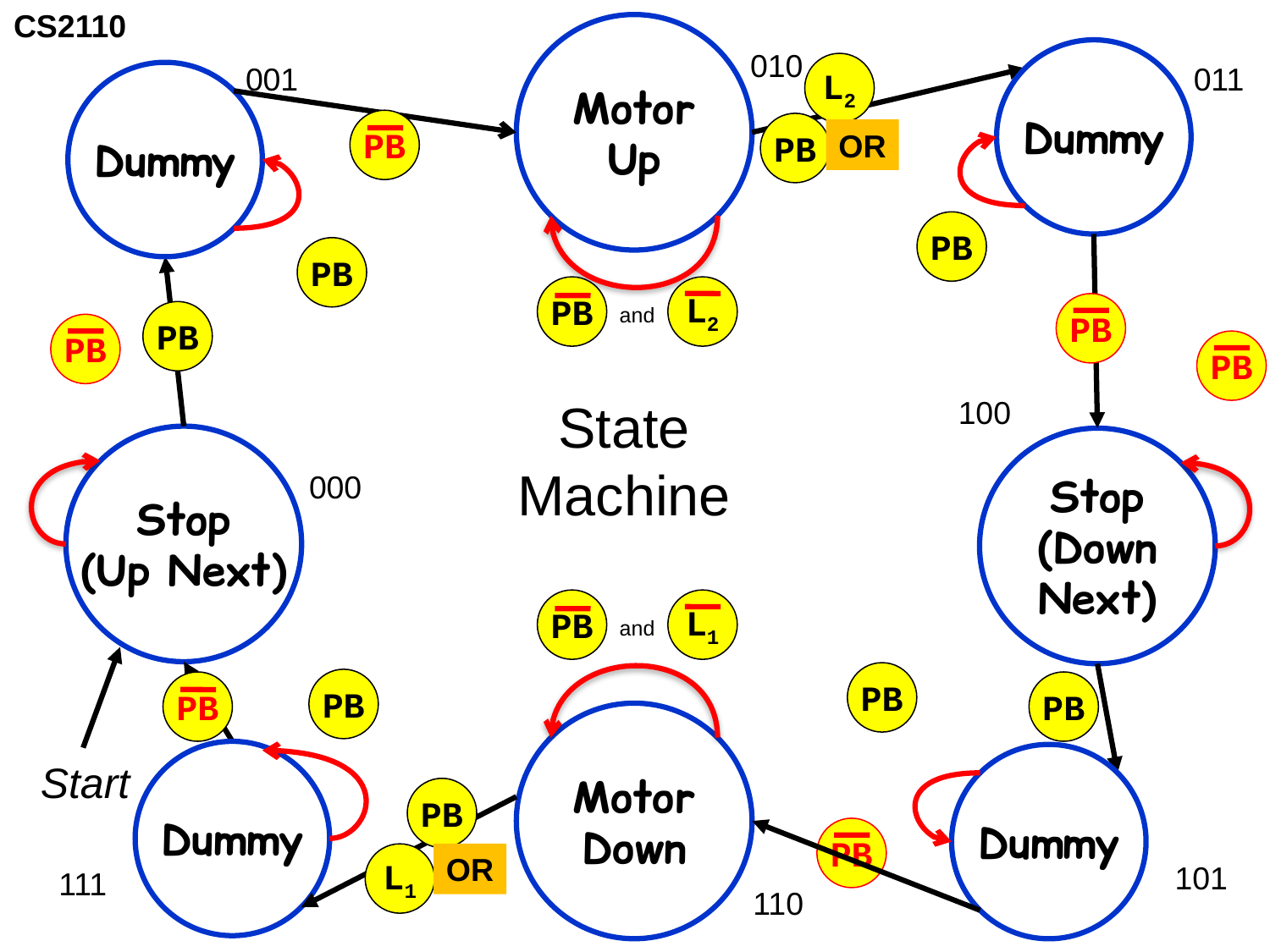

Motor
Up
010
Dummy
001
L2
PB
OR
011
Dummy
PB

PB
PB
PB

L2

and
PB

PB
PB

PB

# State Machine
100
Stop
(Up Next)
Stop
(Down
Next)
000
PB

L1

and

PB
PB
PB

PB
Motor
Down
Dummy
Dummy
Start
PB
OR
L1
PB

101
111
110